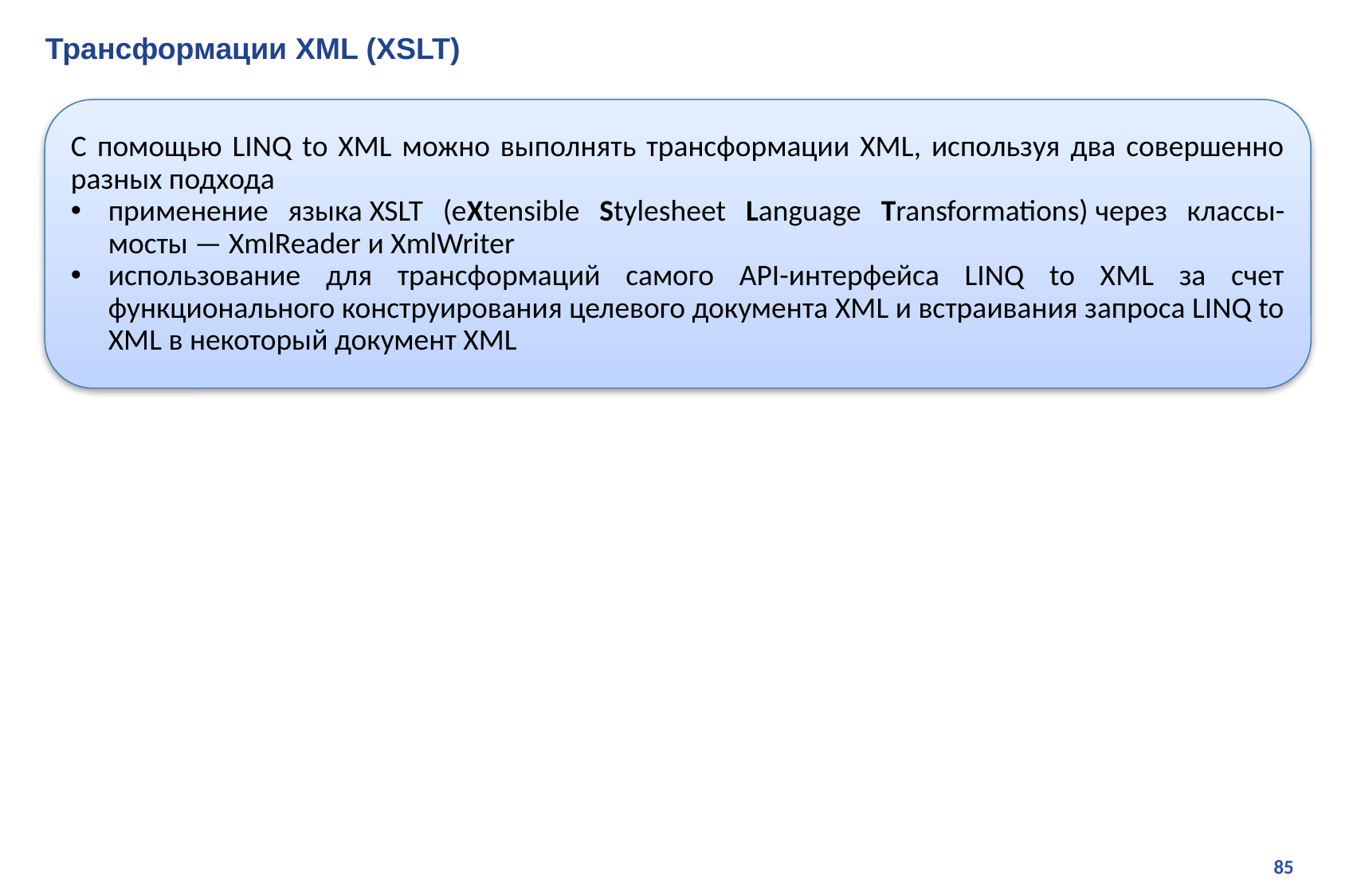

# Трансформации XML (XSLT)
С помощью LINQ to XML можно выполнять трансформации XML, используя два совершенно разных подхода
применение языка XSLT (eXtensible Stylesheet Language Transformations) через классы-мосты — XmlReader и XmlWriter
использование для трансформаций самого API-интерфейса LINQ to XML за счет функционального конструирования целевого документа XML и встраивания запроса LINQ to XML в некоторый документ XML